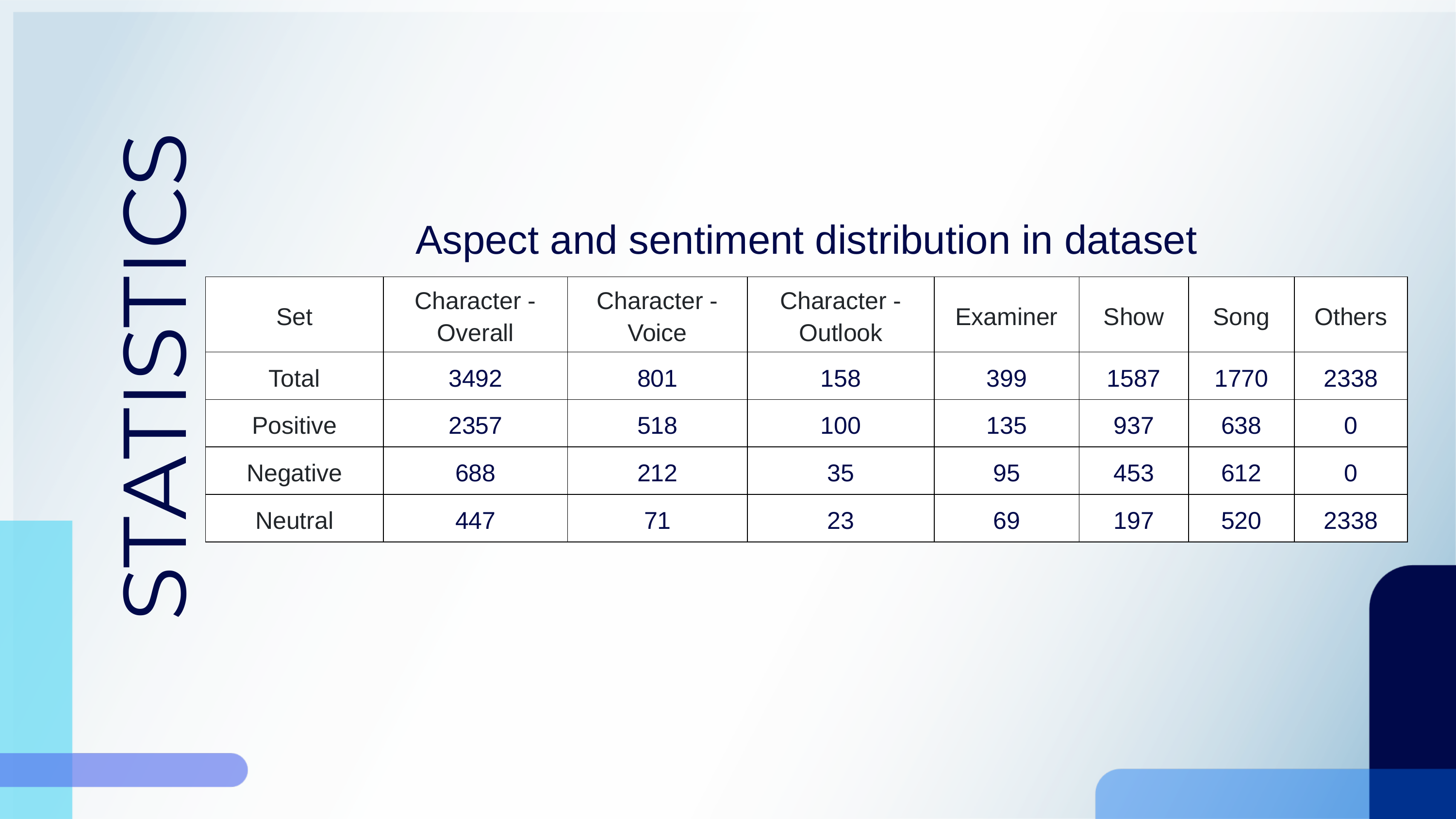

Aspect and sentiment distribution in dataset
| Set | Character - Overall | Character - Voice | Character - Outlook | Examiner | Show | Song | Others |
| --- | --- | --- | --- | --- | --- | --- | --- |
| Total | 3492 | 801 | 158 | 399 | 1587 | 1770 | 2338 |
| Positive | 2357 | 518 | 100 | 135 | 937 | 638 | 0 |
| Negative | 688 | 212 | 35 | 95 | 453 | 612 | 0 |
| Neutral | 447 | 71 | 23 | 69 | 197 | 520 | 2338 |
STATISTICS